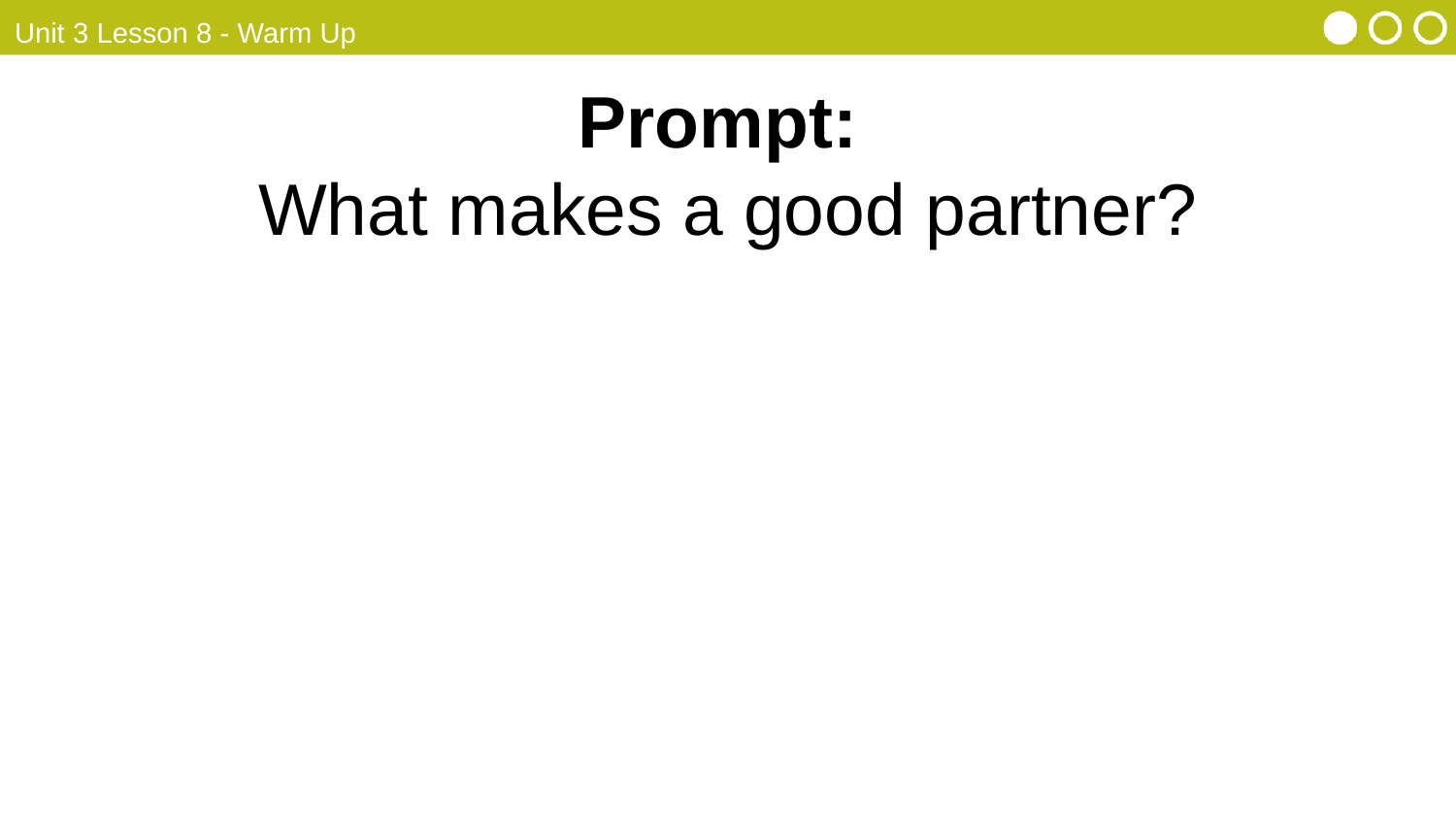

Unit 3 Lesson 8 - Warm Up
Prompt:
What makes a good partner?